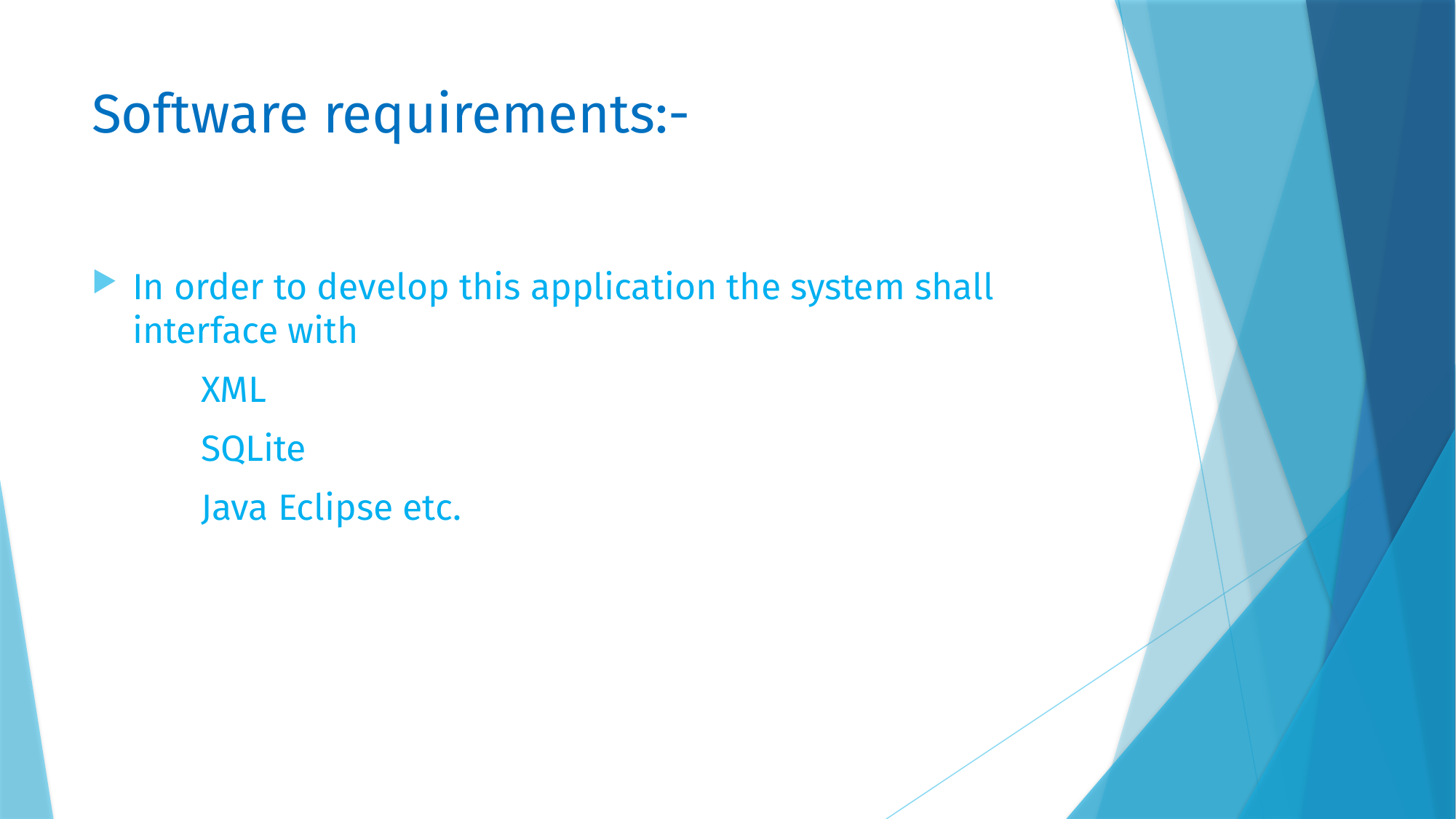

# Software requirements:-
In order to develop this application the system shall interface with
	XML
	SQLite
	Java Eclipse etc.